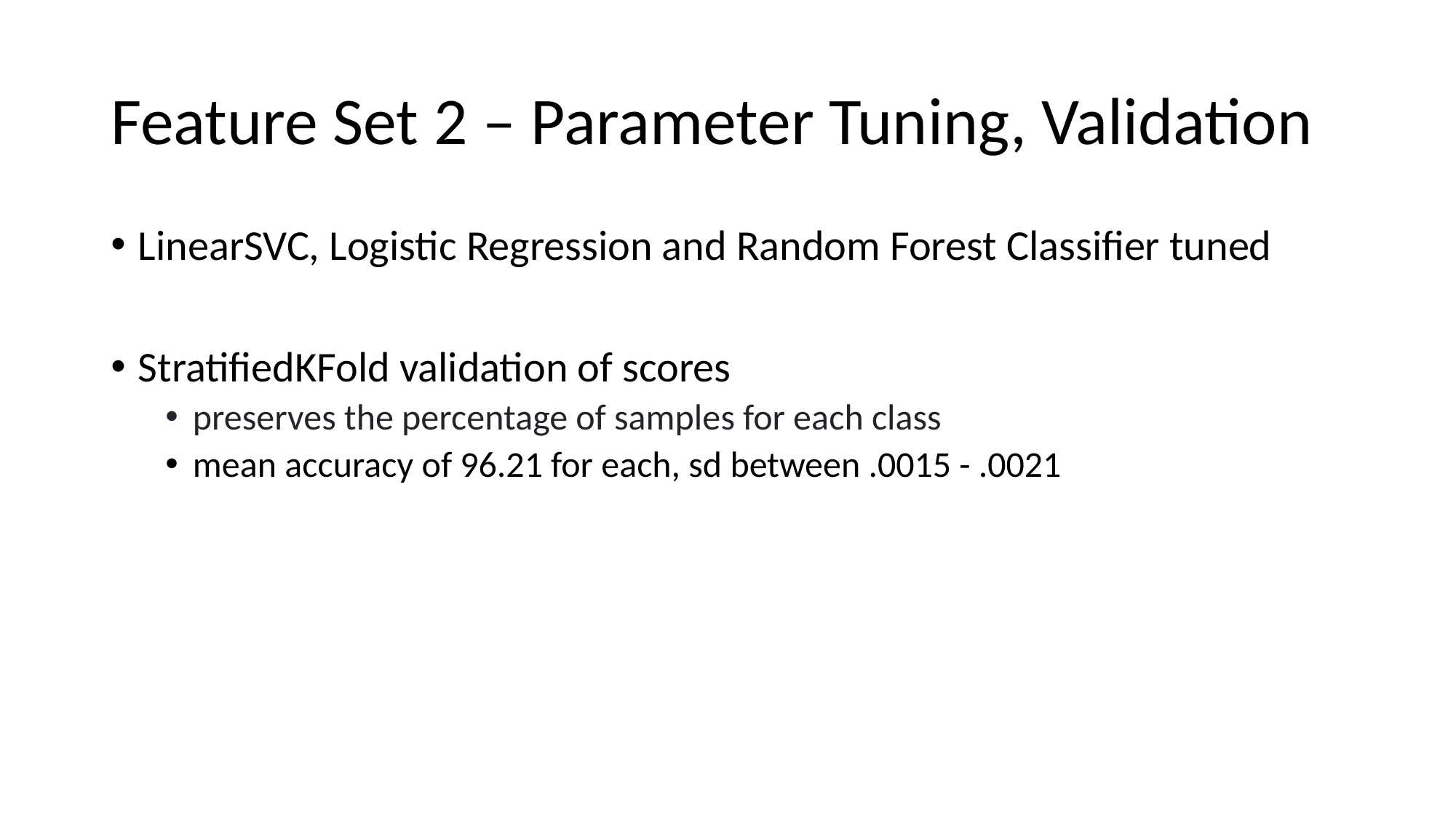

# Feature Set 2 – Parameter Tuning, Validation
LinearSVC, Logistic Regression and Random Forest Classifier tuned

StratifiedKFold validation of scores
preserves the percentage of samples for each class
mean accuracy of 96.21 for each, sd between .0015 - .0021